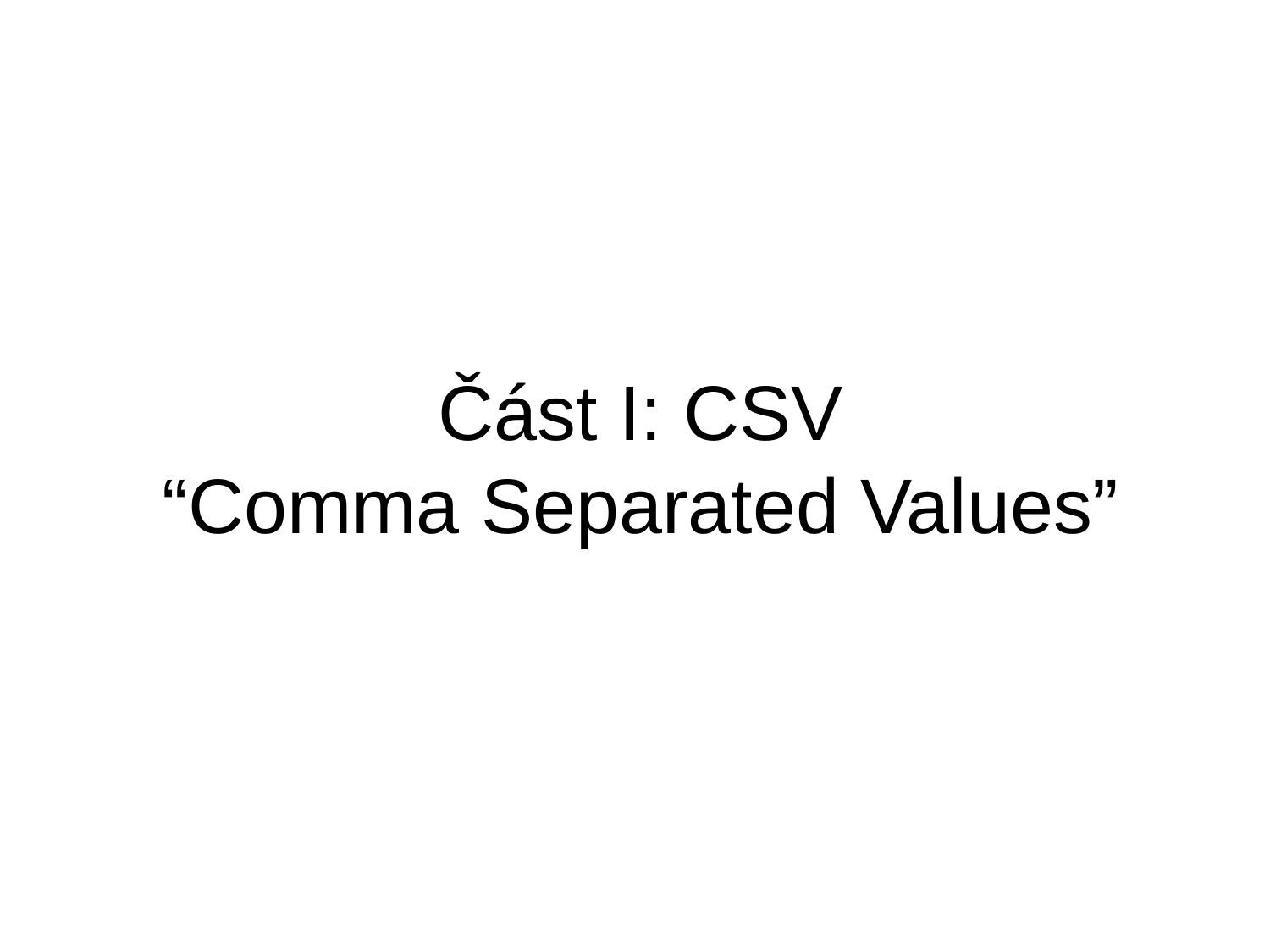

# Část I: CSV “Comma Separated Values”